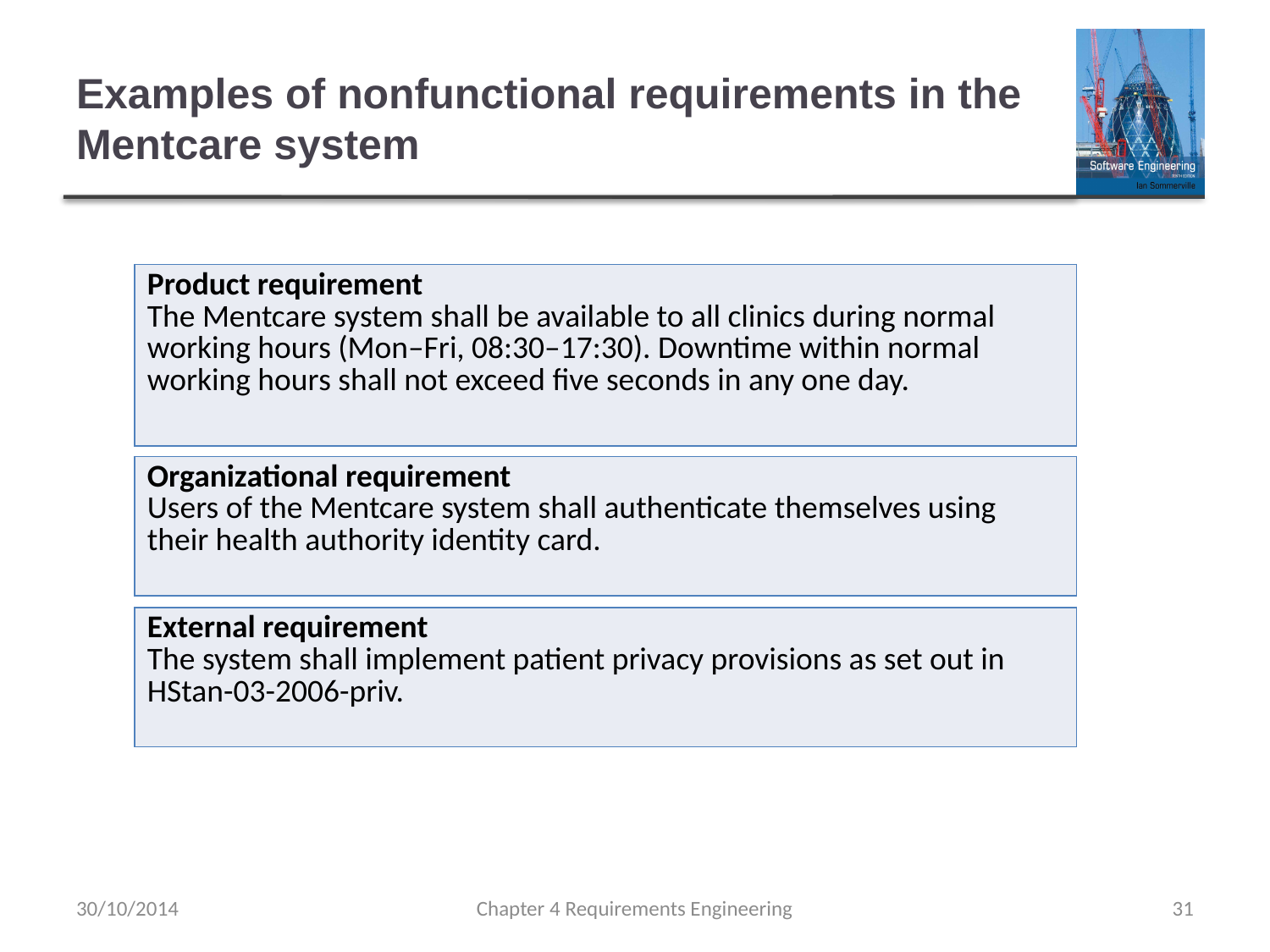

# Examples of nonfunctional requirements in the Mentcare system
| Product requirement The Mentcare system shall be available to all clinics during normal working hours (Mon–Fri, 08:30–17:30). Downtime within normal working hours shall not exceed five seconds in any one day. |
| --- |
| Organizational requirement Users of the Mentcare system shall authenticate themselves using their health authority identity card. |
| --- |
| External requirement The system shall implement patient privacy provisions as set out in HStan-03-2006-priv. |
| --- |
30/10/2014
Chapter 4 Requirements Engineering
31